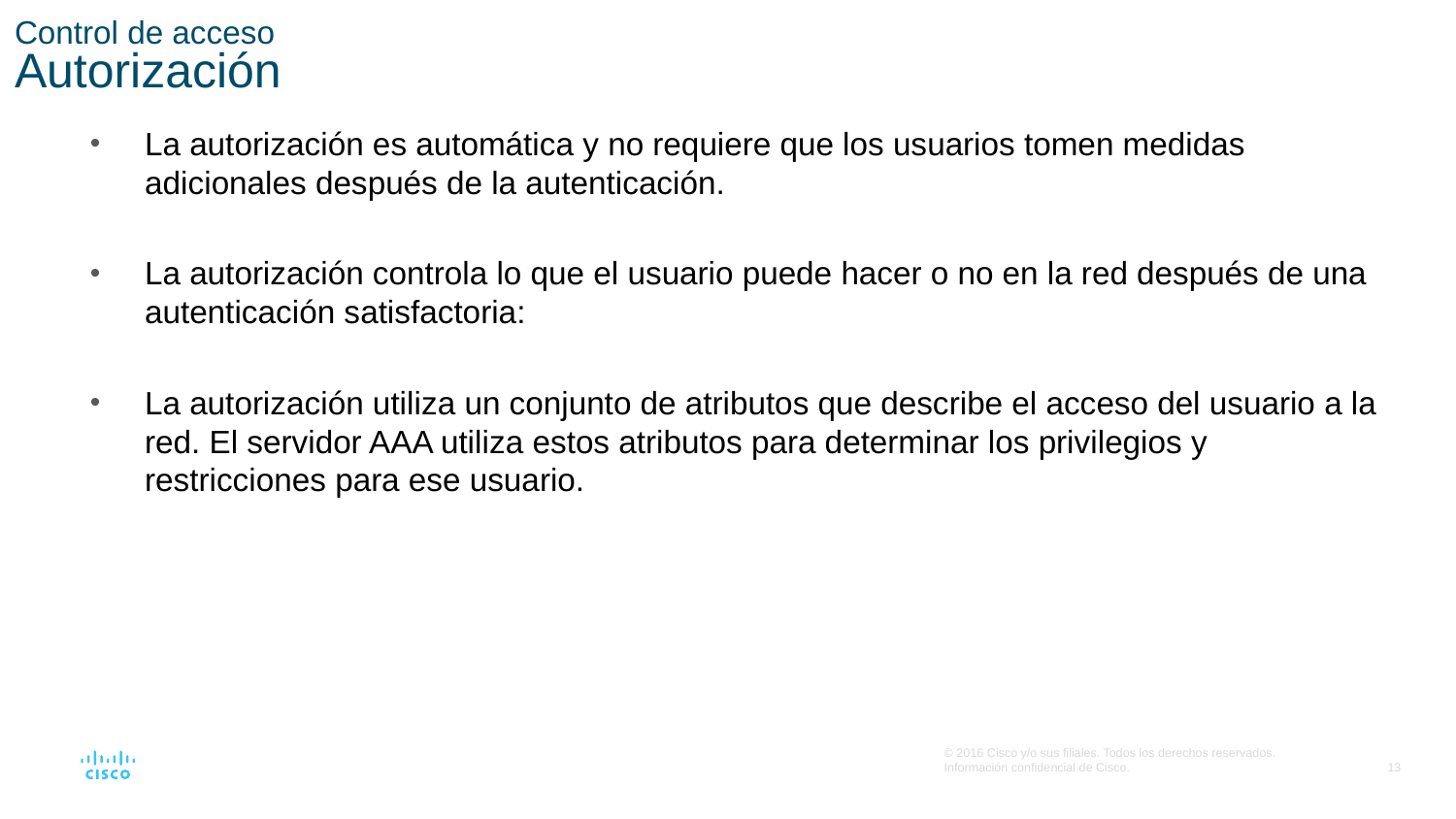

# Control de acceso Autorización
La autorización es automática y no requiere que los usuarios tomen medidas adicionales después de la autenticación.

La autorización controla lo que el usuario puede hacer o no en la red después de una autenticación satisfactoria:

La autorización utiliza un conjunto de atributos que describe el acceso del usuario a la red. El servidor AAA utiliza estos atributos para determinar los privilegios y restricciones para ese usuario.